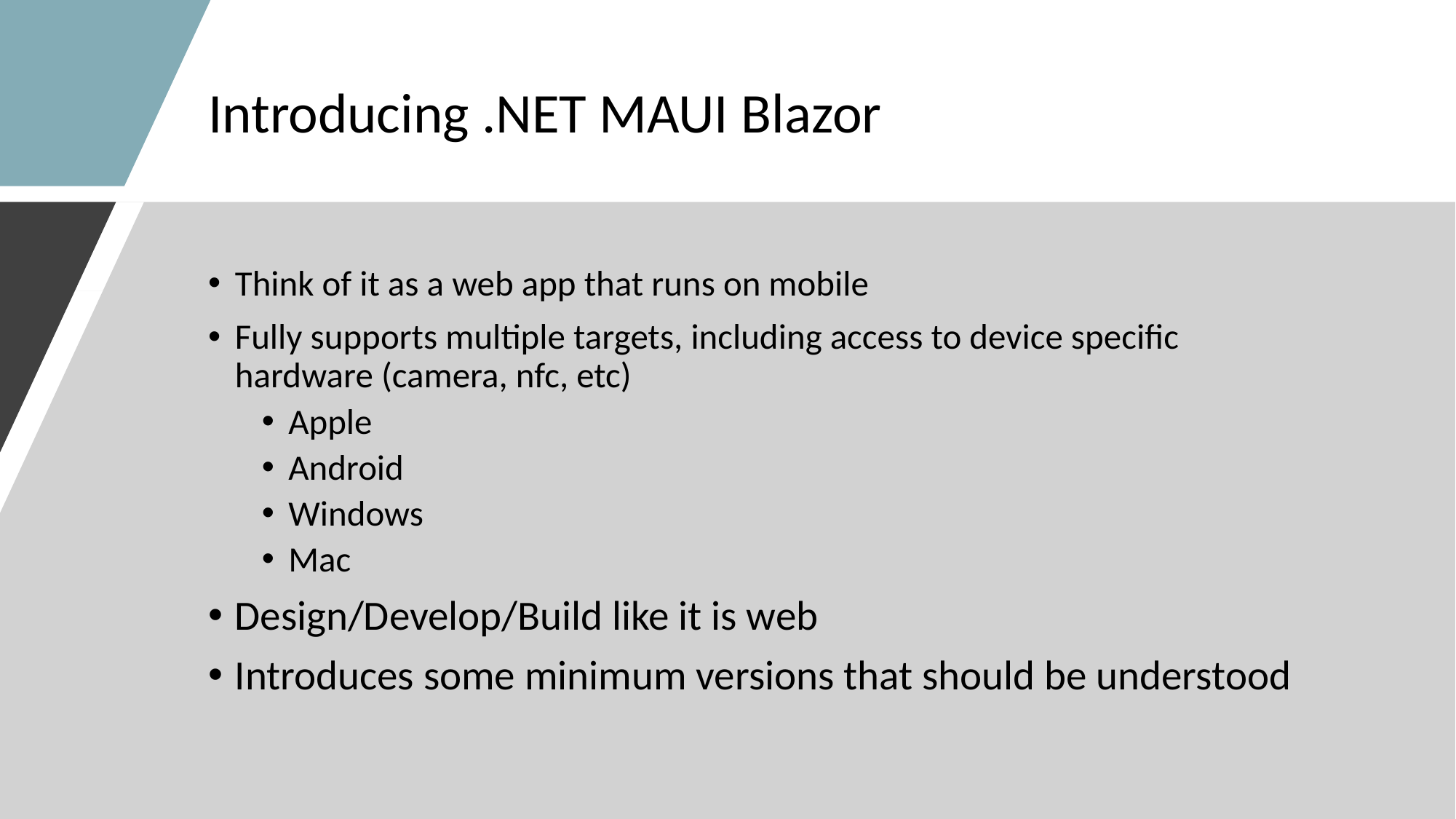

# Introducing .NET MAUI Blazor

Think of it as a web app that runs on mobile
Fully supports multiple targets, including access to device specific hardware (camera, nfc, etc)
Apple
Android
Windows
Mac
Design/Develop/Build like it is web
Introduces some minimum versions that should be understood